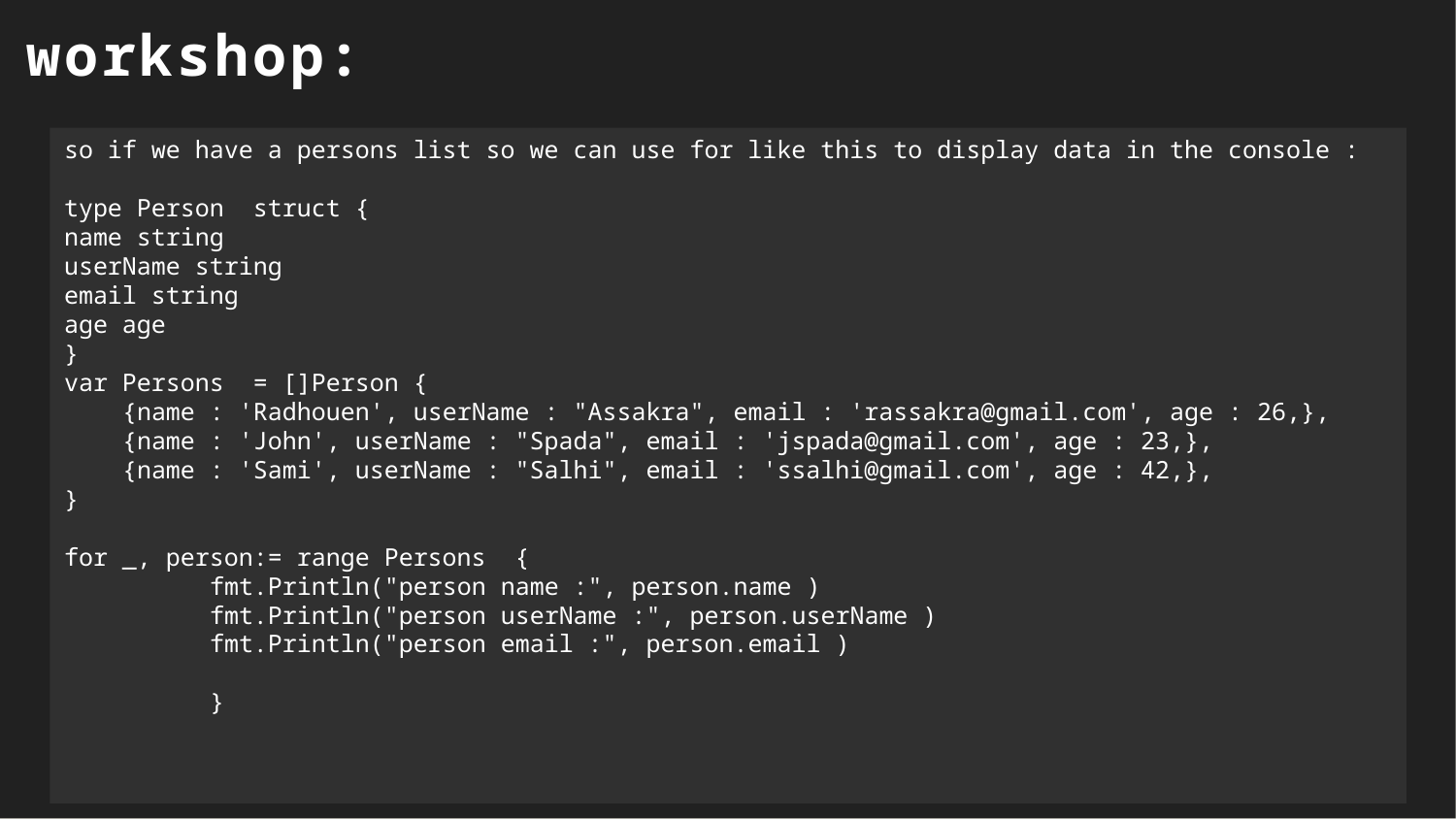

workshop:
so if we have a persons list so we can use for like this to display data in the console :

type Person  struct {
name string
userName string
email string
age age
}
var Persons  = []Person {
    {name : 'Radhouen', userName : "Assakra", email : 'rassakra@gmail.com', age : 26,},
    {name : 'John', userName : "Spada", email : 'jspada@gmail.com', age : 23,},
    {name : 'Sami', userName : "Salhi", email : 'ssalhi@gmail.com', age : 42,},
}

for _, person:= range Persons  {
	fmt.Println("person name :", person.name )
	fmt.Println("person userName :", person.userName )
	fmt.Println("person email :", person.email )

	}